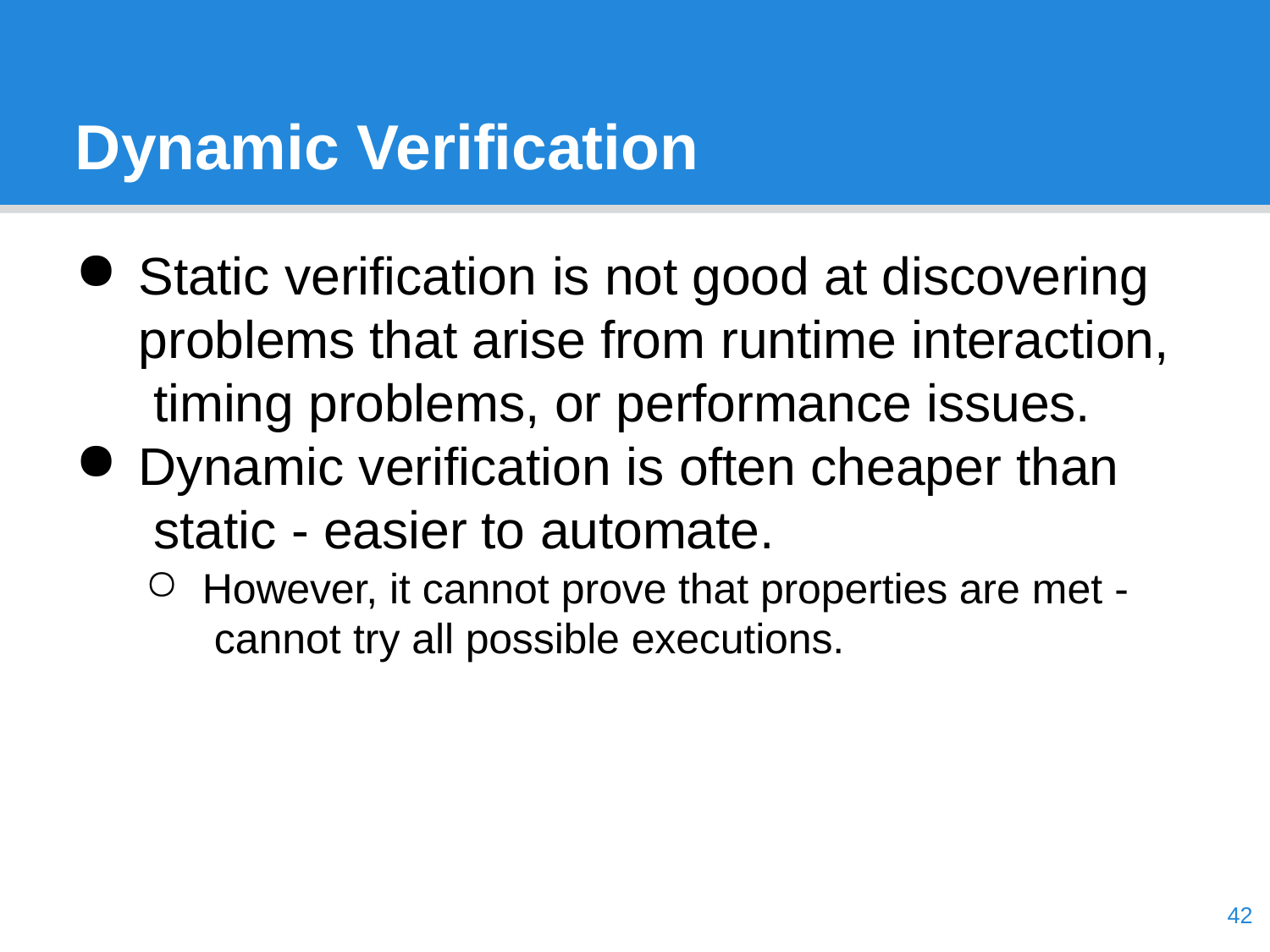

# Dynamic Verification
Static verification is not good at discovering  problems that arise from runtime interaction,  timing problems, or performance issues.
Dynamic verification is often cheaper than  static - easier to automate.
However, it cannot prove that properties are met -  cannot try all possible executions.
42